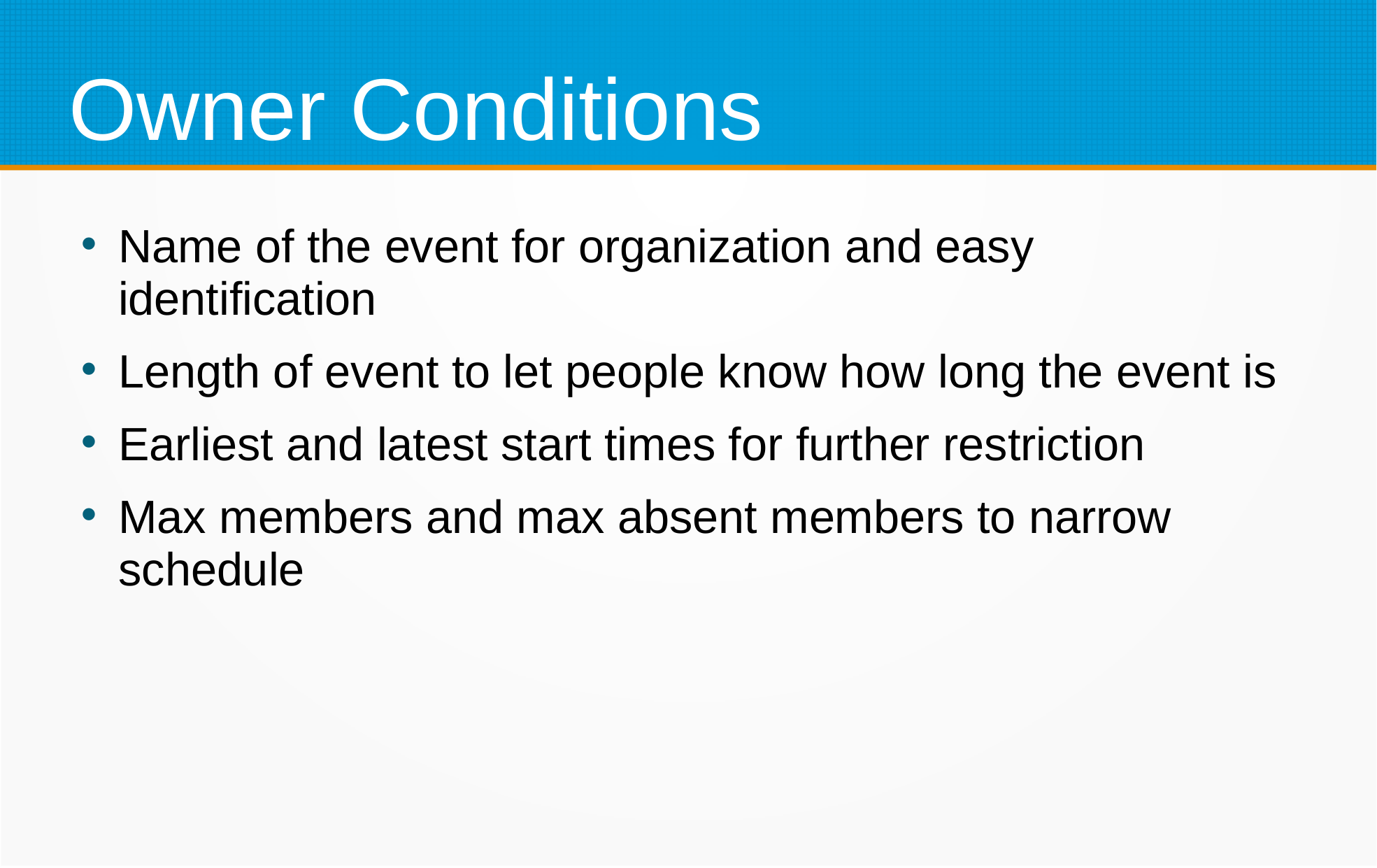

Owner Conditions
Name of the event for organization and easy identification
Length of event to let people know how long the event is
Earliest and latest start times for further restriction
Max members and max absent members to narrow schedule